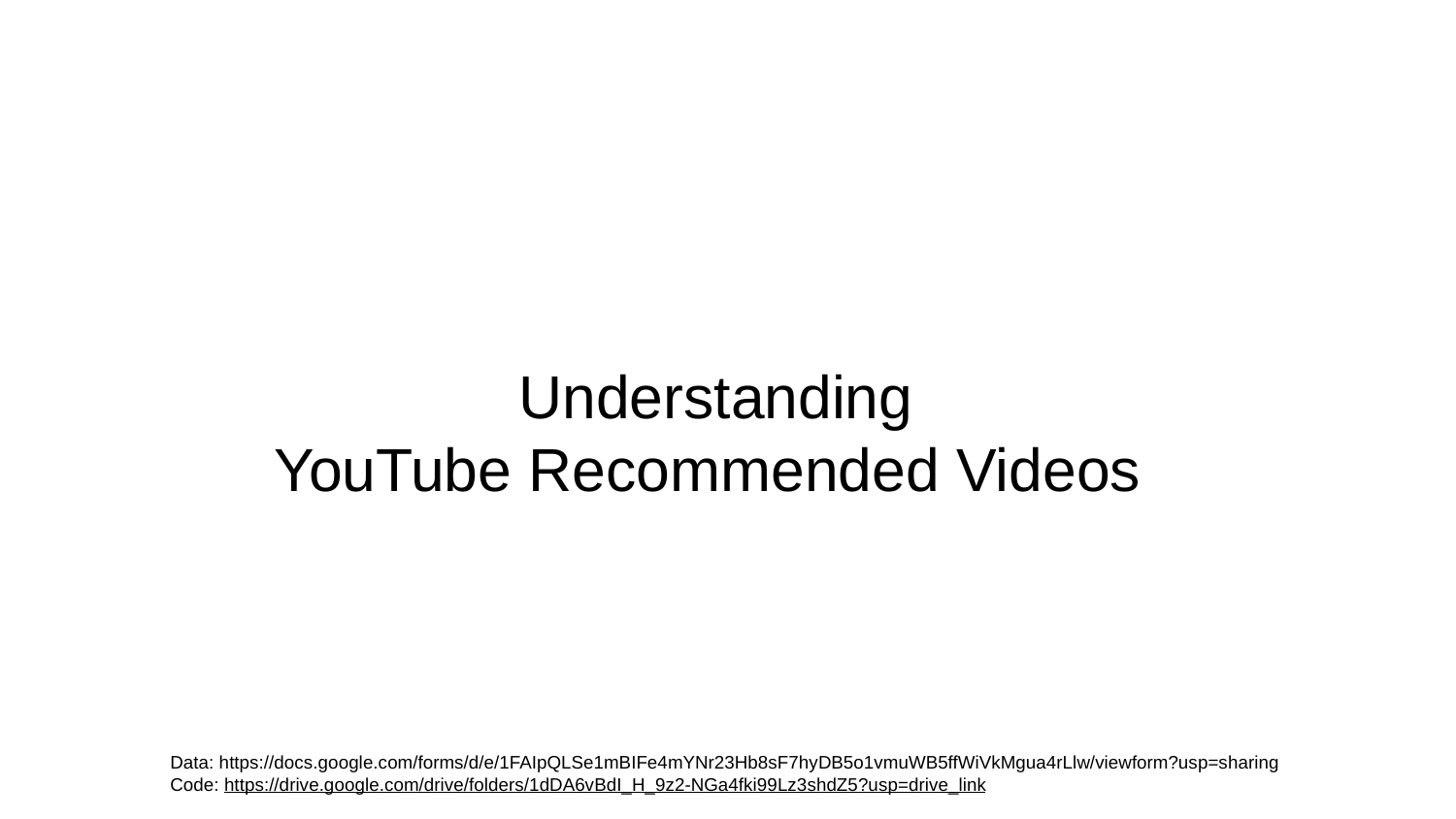

# Understanding
YouTube Recommended Videos
Data: https://docs.google.com/forms/d/e/1FAIpQLSe1mBIFe4mYNr23Hb8sF7hyDB5o1vmuWB5ffWiVkMgua4rLlw/viewform?usp=sharing
Code: https://drive.google.com/drive/folders/1dDA6vBdI_H_9z2-NGa4fki99Lz3shdZ5?usp=drive_link